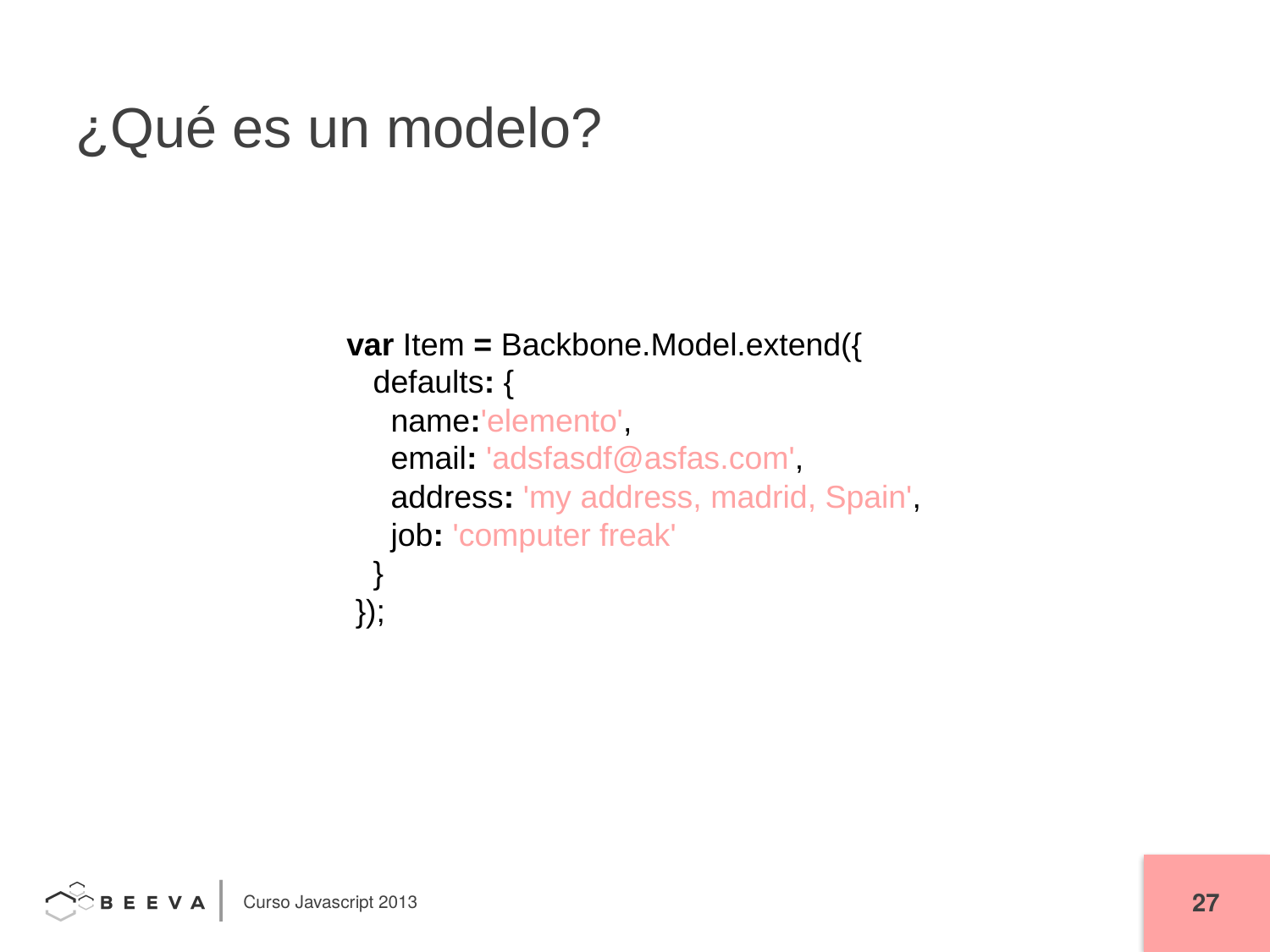

¿Qué es un modelo?
var Item = Backbone.Model.extend({
   defaults: {
     name:'elemento',
     email: 'adsfasdf@asfas.com',
     address: 'my address, madrid, Spain',
     job: 'computer freak'
   }
 });